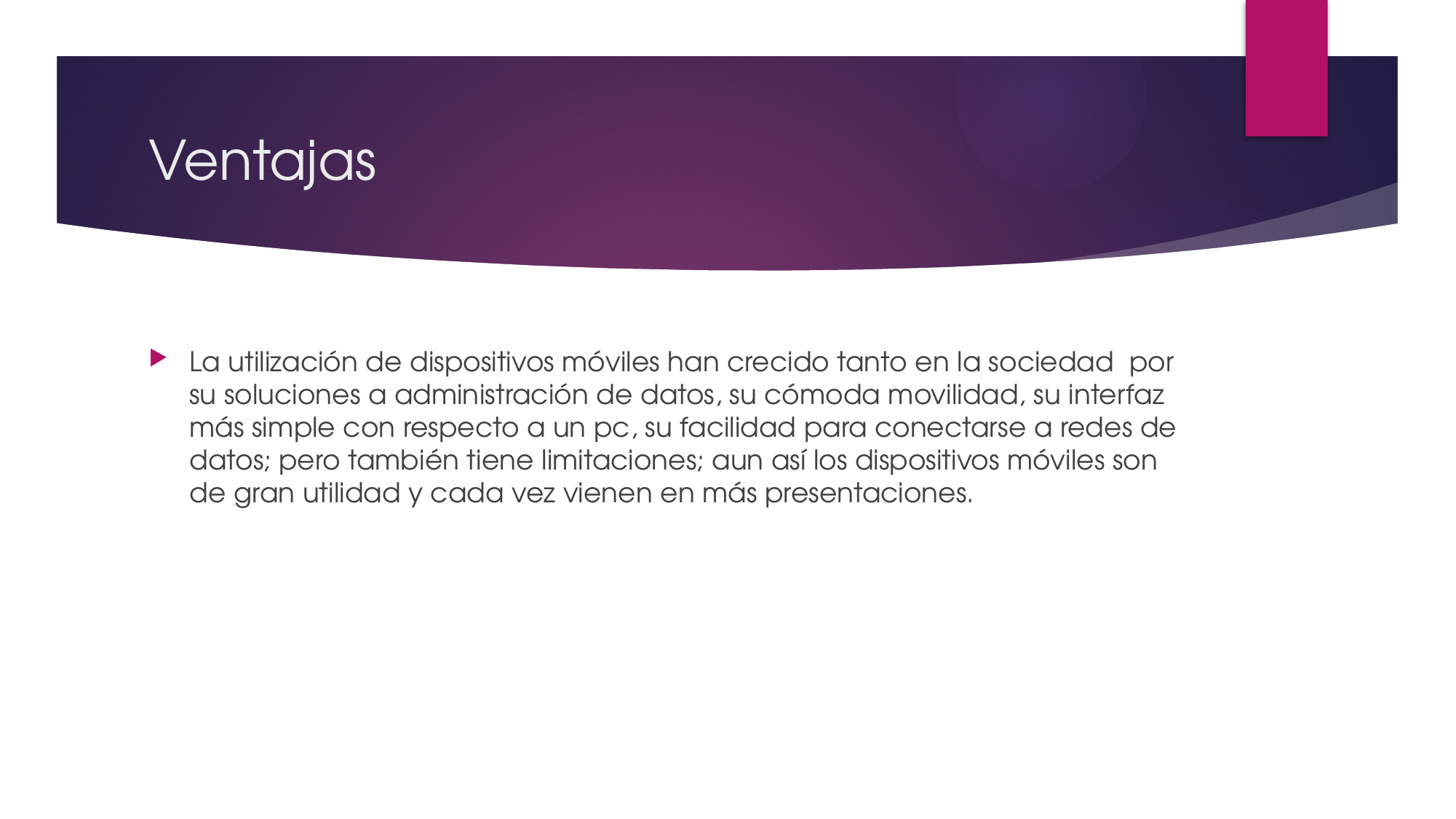

# Ventajas

La utilización de dispositivos móviles han crecido tanto en la sociedad  por su soluciones a administración de datos, su cómoda movilidad, su interfaz más simple con respecto a un pc, su facilidad para conectarse a redes de datos; pero también tiene limitaciones; aun así los dispositivos móviles son de gran utilidad y cada vez vienen en más presentaciones.